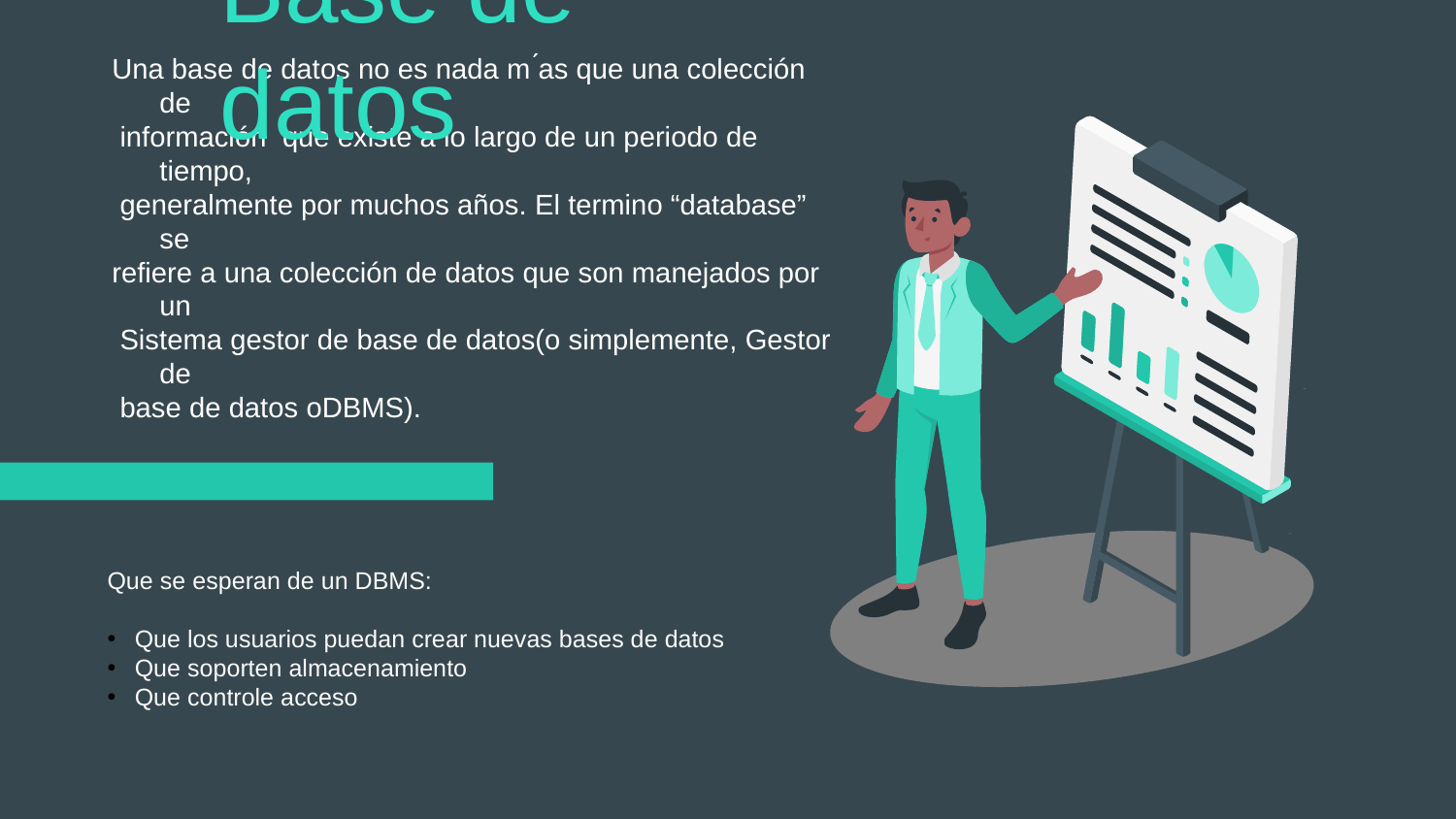

Base de datos

Una base de datos no es nada m ́as que una colección de
 información  que existe a lo largo de un periodo de tiempo,
 generalmente por muchos años. El termino “database” se
refiere a una colección de datos que son manejados por un
 Sistema gestor de base de datos(o simplemente, Gestor de
 base de datos oDBMS).

Que se esperan de un DBMS:

Que los usuarios puedan crear nuevas bases de datos
Que soporten almacenamiento
Que controle acceso